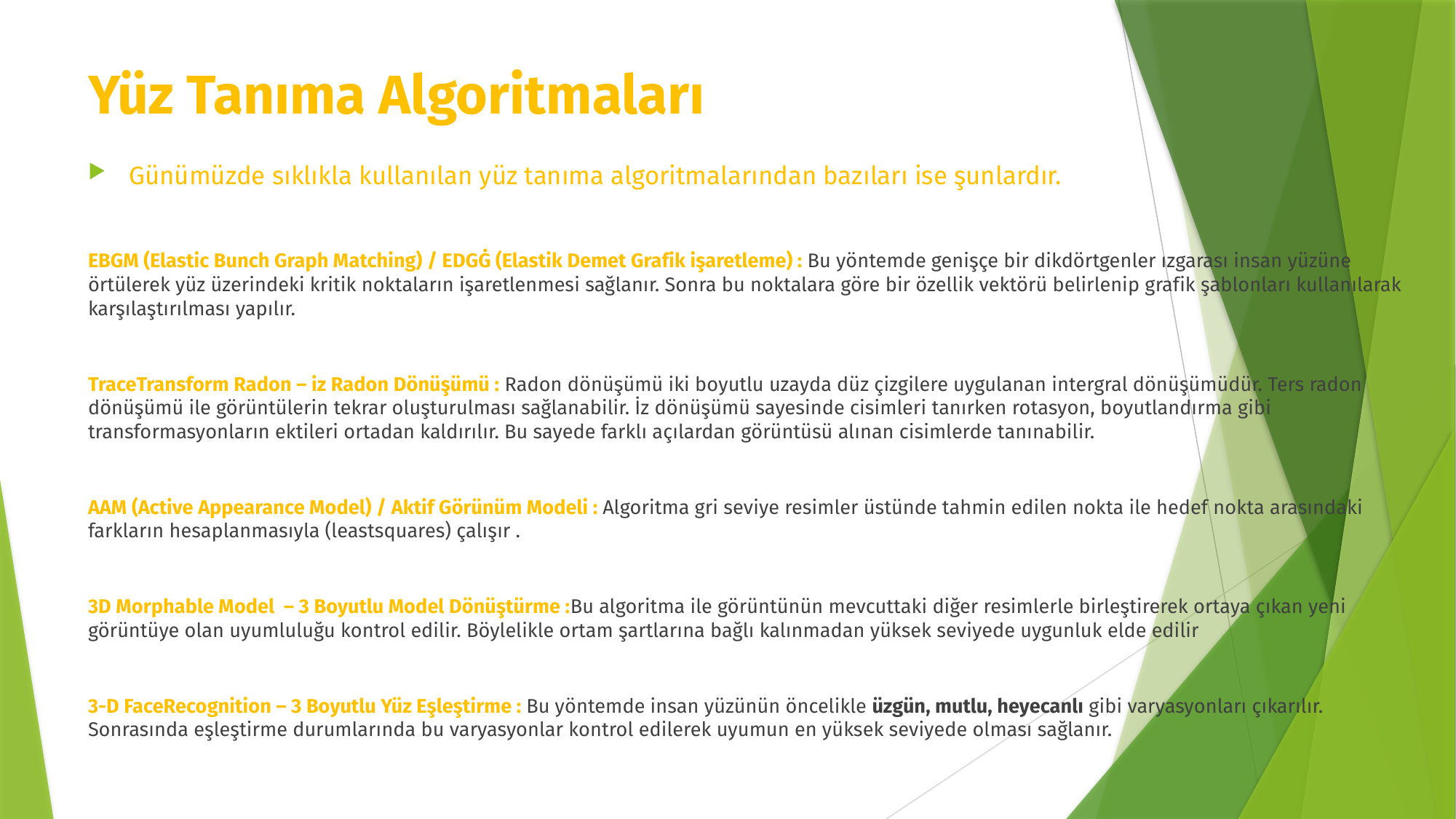

# Yüz Tanıma Algoritmaları
Günümüzde sıklıkla kullanılan yüz tanıma algoritmalarından bazıları ise şunlardır.

EBGM (Elastic Bunch Graph Matching) / EDGĠ (Elastik Demet Grafik işaretleme) : Bu yöntemde genişçe bir dikdörtgenler ızgarası insan yüzüne örtülerek yüz üzerindeki kritik noktaların işaretlenmesi sağlanır. Sonra bu noktalara göre bir özellik vektörü belirlenip grafik şablonları kullanılarak karşılaştırılması yapılır.

TraceTransform Radon – iz Radon Dönüşümü : Radon dönüşümü iki boyutlu uzayda düz çizgilere uygulanan intergral dönüşümüdür. Ters radon dönüşümü ile görüntülerin tekrar oluşturulması sağlanabilir. İz dönüşümü sayesinde cisimleri tanırken rotasyon, boyutlandırma gibi transformasyonların ektileri ortadan kaldırılır. Bu sayede farklı açılardan görüntüsü alınan cisimlerde tanınabilir.

AAM (Active Appearance Model) / Aktif Görünüm Modeli : Algoritma gri seviye resimler üstünde tahmin edilen nokta ile hedef nokta arasındaki farkların hesaplanmasıyla (leastsquares) çalışır .

3D Morphable Model  – 3 Boyutlu Model Dönüştürme :Bu algoritma ile görüntünün mevcuttaki diğer resimlerle birleştirerek ortaya çıkan yeni görüntüye olan uyumluluğu kontrol edilir. Böylelikle ortam şartlarına bağlı kalınmadan yüksek seviyede uygunluk elde edilir

3-D FaceRecognition – 3 Boyutlu Yüz Eşleştirme : Bu yöntemde insan yüzünün öncelikle üzgün, mutlu, heyecanlı gibi varyasyonları çıkarılır. Sonrasında eşleştirme durumlarında bu varyasyonlar kontrol edilerek uyumun en yüksek seviyede olması sağlanır.